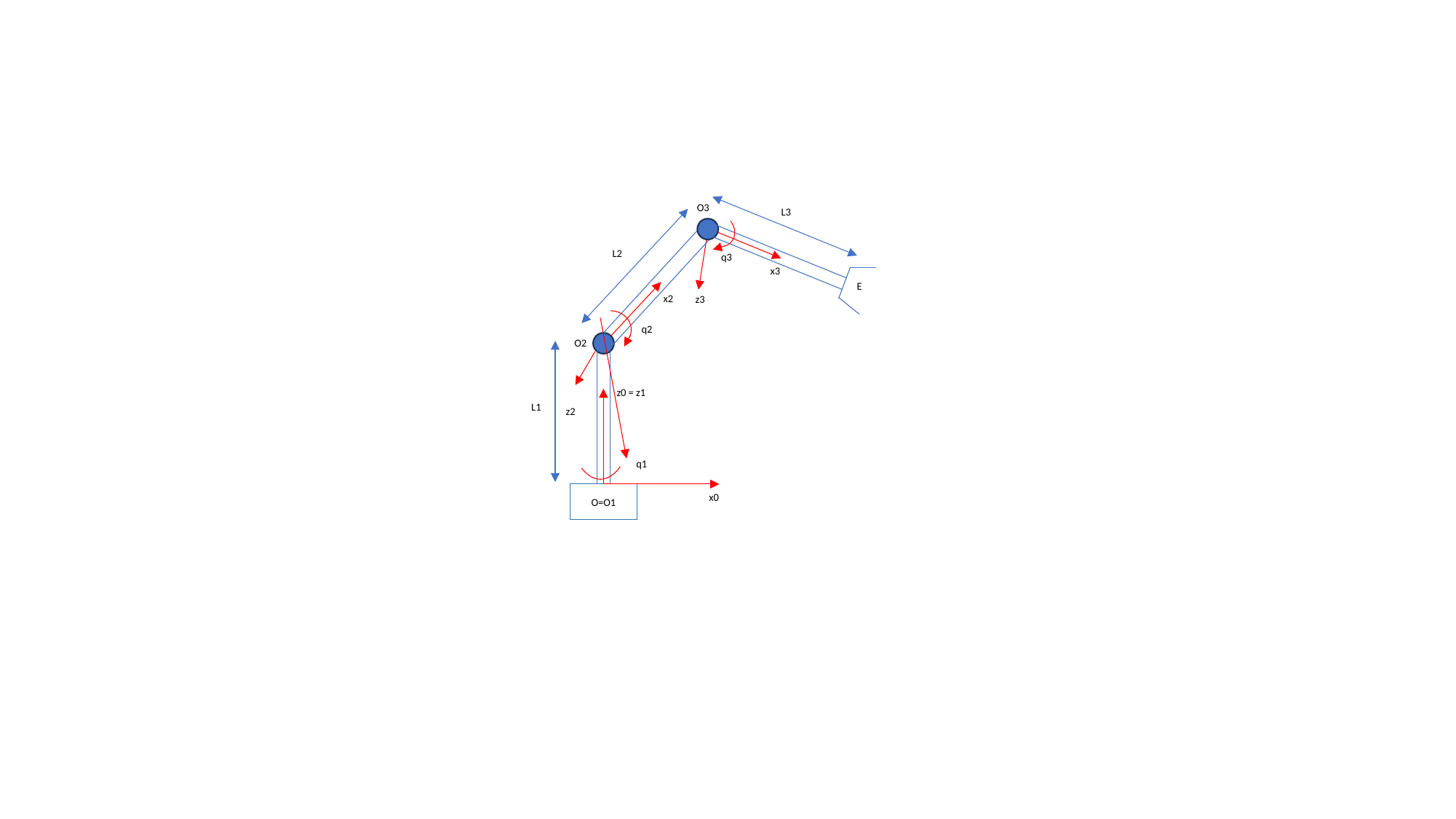

O3
L3

L2
q3
x3
E
x2
z3

q2

O2

z0 = z1
L1
z2
q1
O=O1
x0